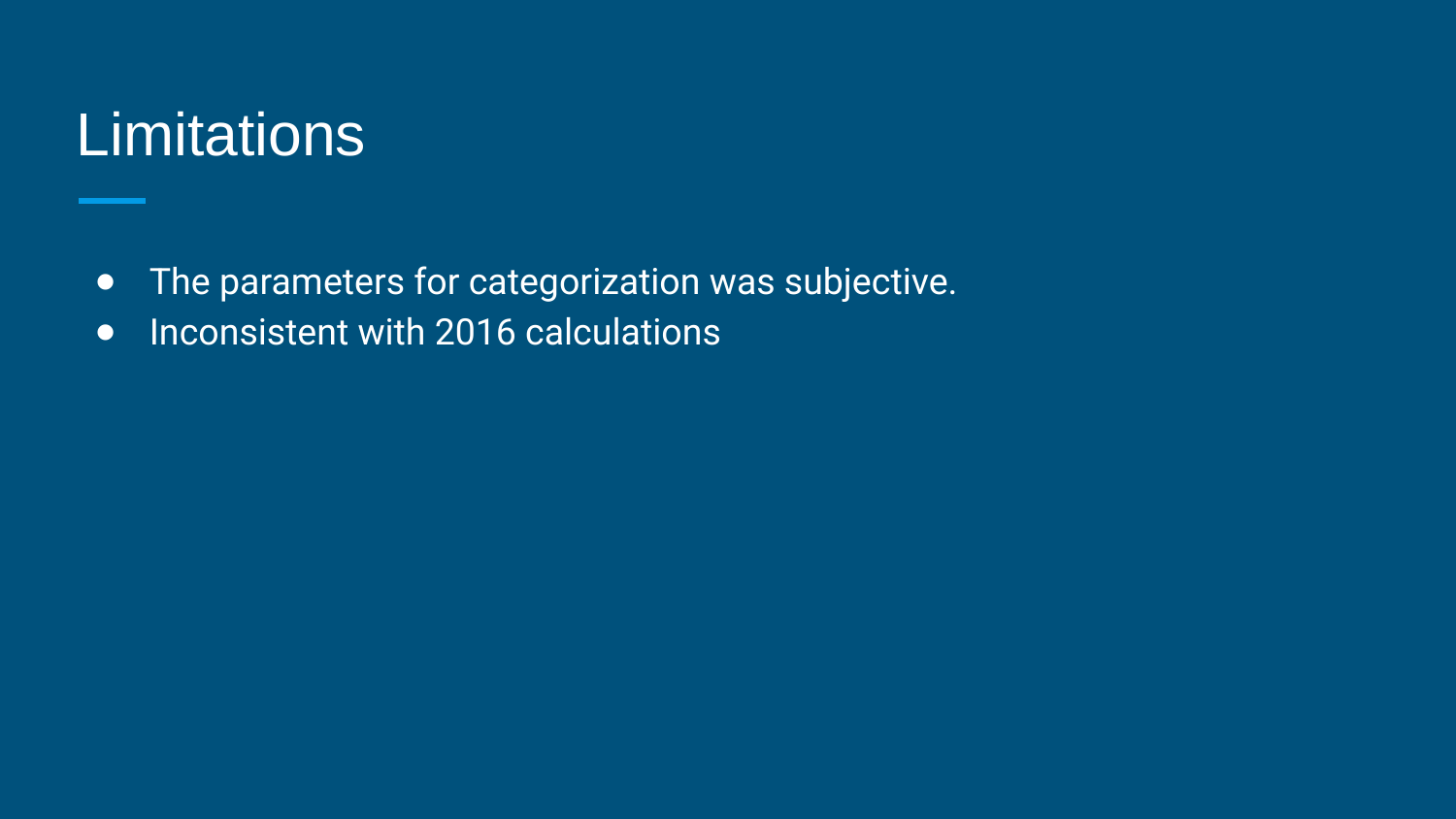

# Limitations
The parameters for categorization was subjective.
Inconsistent with 2016 calculations